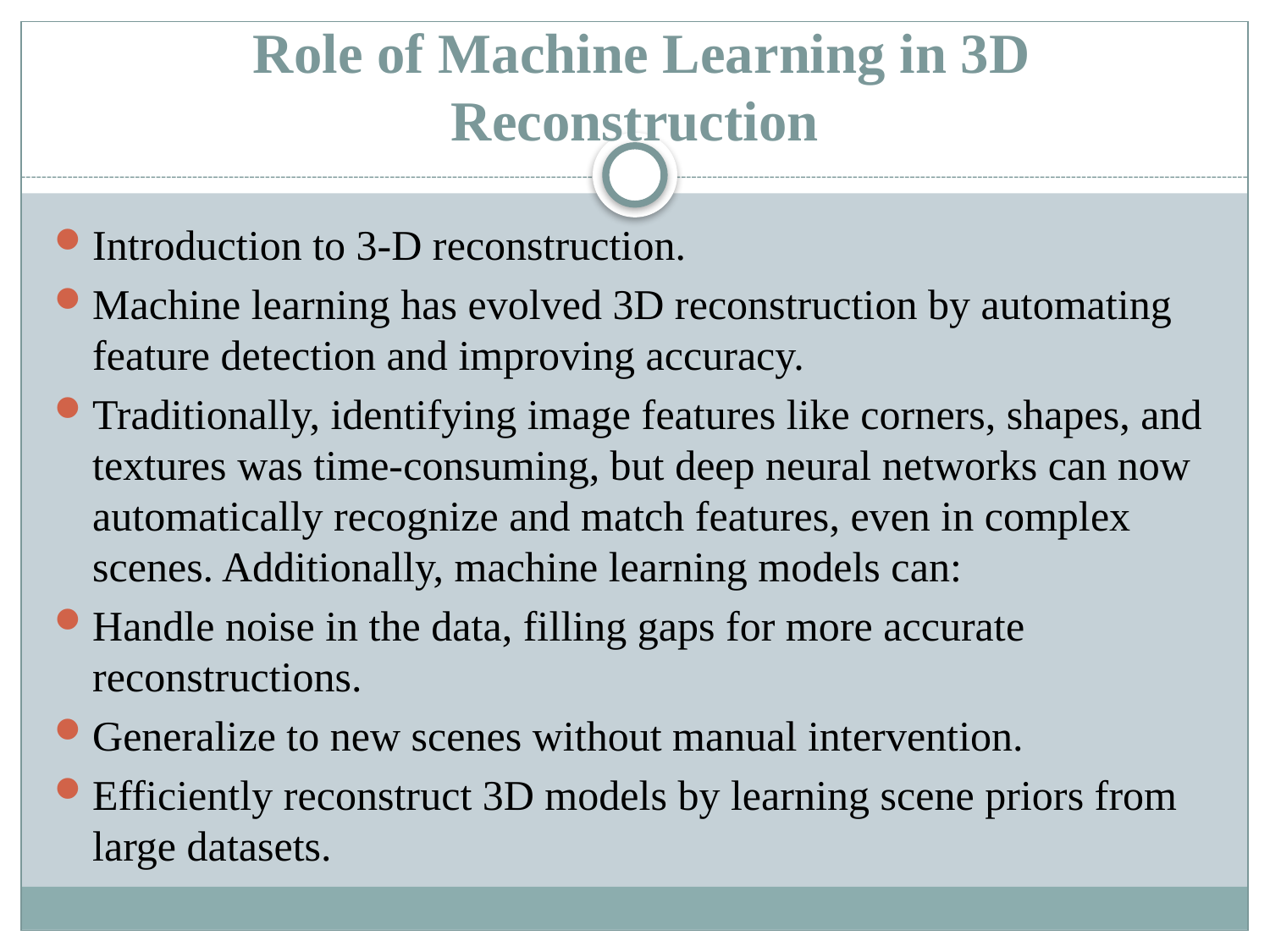

# Role of Machine Learning in 3D Reconstruction
Introduction to 3-D reconstruction.
Machine learning has evolved 3D reconstruction by automating feature detection and improving accuracy.
Traditionally, identifying image features like corners, shapes, and textures was time-consuming, but deep neural networks can now automatically recognize and match features, even in complex scenes. Additionally, machine learning models can:
Handle noise in the data, filling gaps for more accurate reconstructions.
Generalize to new scenes without manual intervention.
Efficiently reconstruct 3D models by learning scene priors from large datasets.